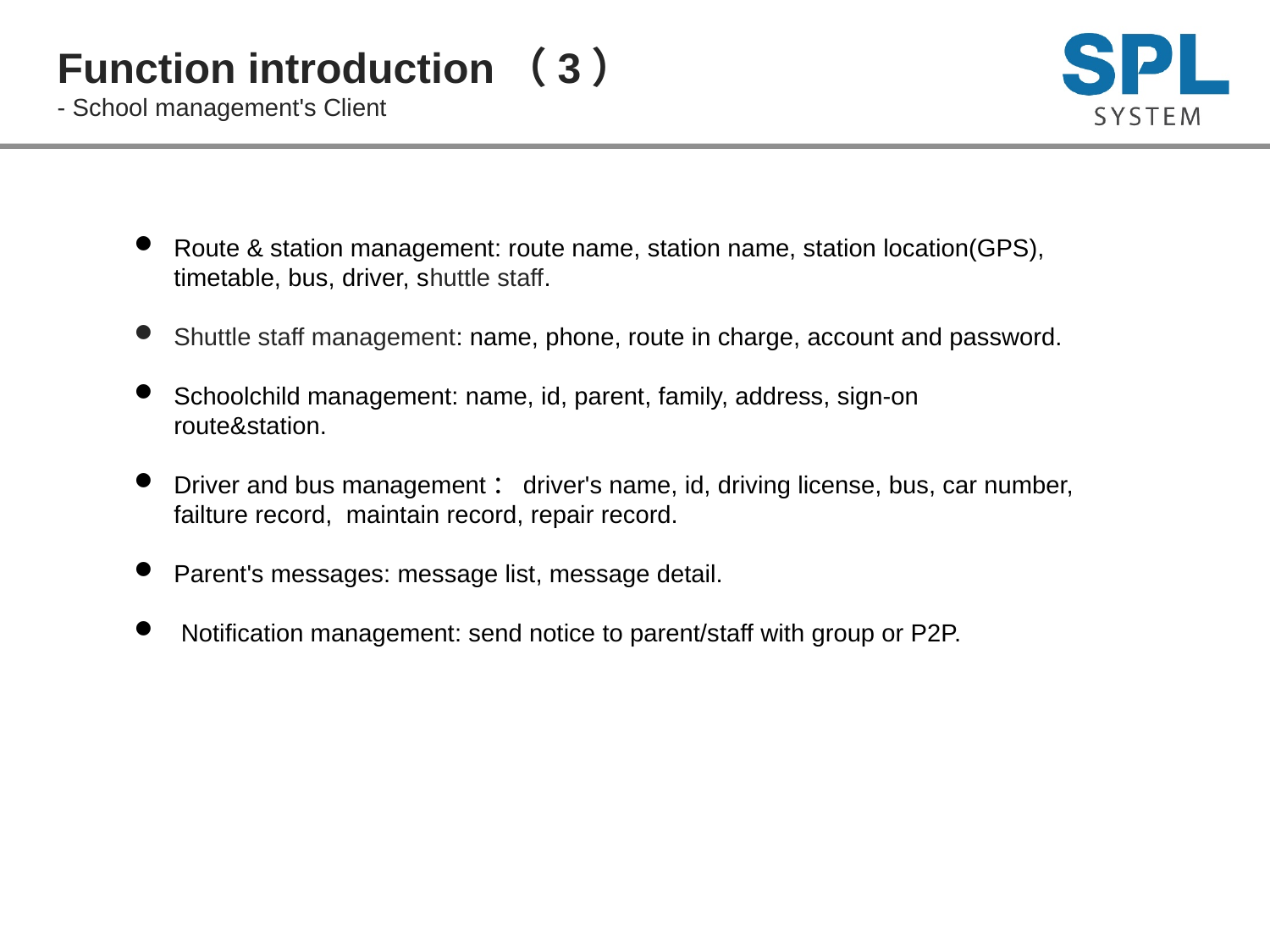

Function introduction（3）
- School management's Client
Route & station management: route name, station name, station location(GPS), timetable, bus, driver, shuttle staff.

Shuttle staff management: name, phone, route in charge, account and password.

Schoolchild management: name, id, parent, family, address, sign-on route&station.

Driver and bus management：driver's name, id, driving license, bus, car number, failture record,  maintain record, repair record.

Parent's messages: message list, message detail.

 Notification management: send notice to parent/staff with group or P2P.
10